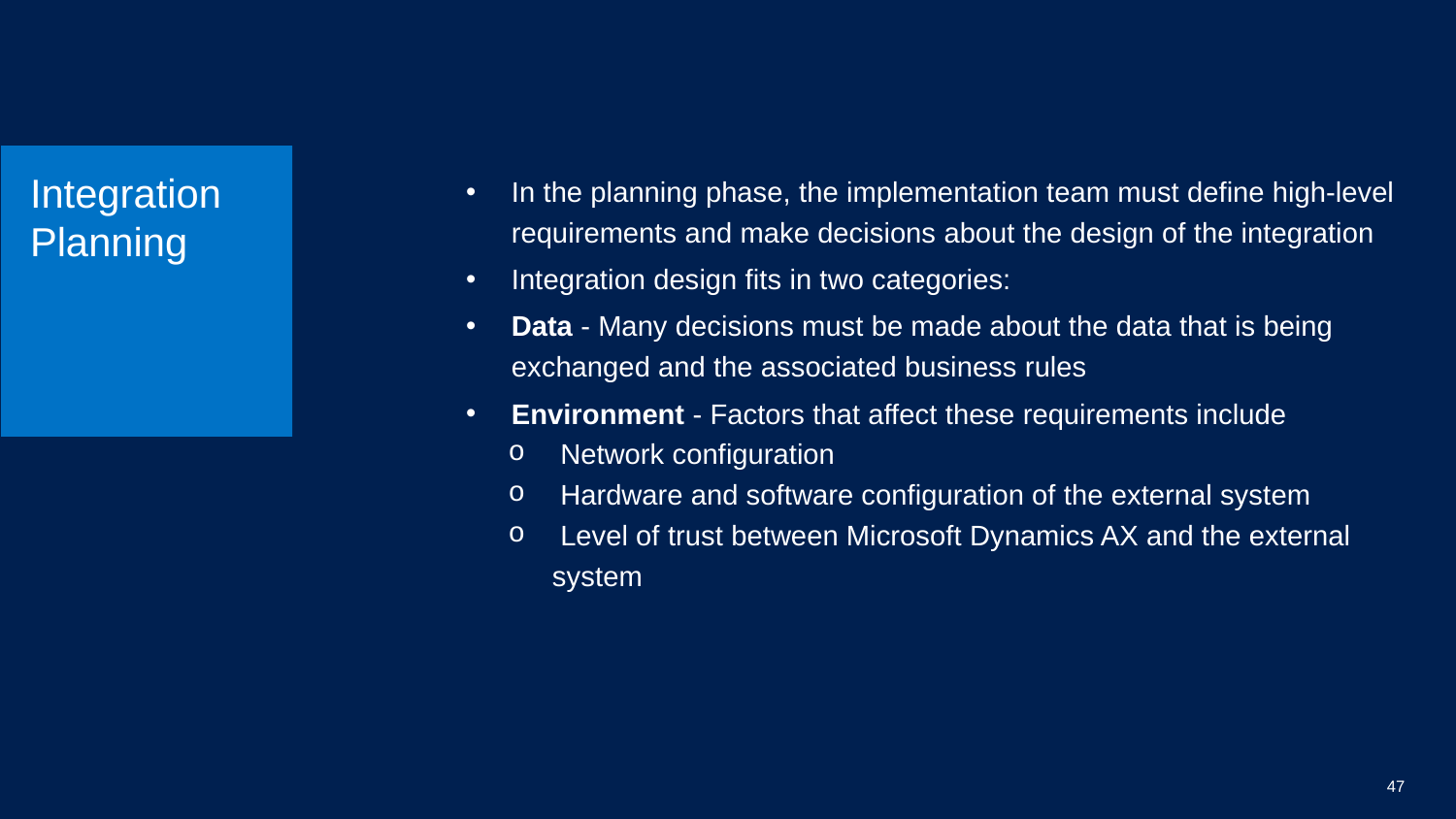

# Integration Planning
In the planning phase, the implementation team must define high-level requirements and make decisions about the design of the integration
Integration design fits in two categories:
Data - Many decisions must be made about the data that is being exchanged and the associated business rules
Environment - Factors that affect these requirements include
 Network configuration
 Hardware and software configuration of the external system
 Level of trust between Microsoft Dynamics AX and the external system
47